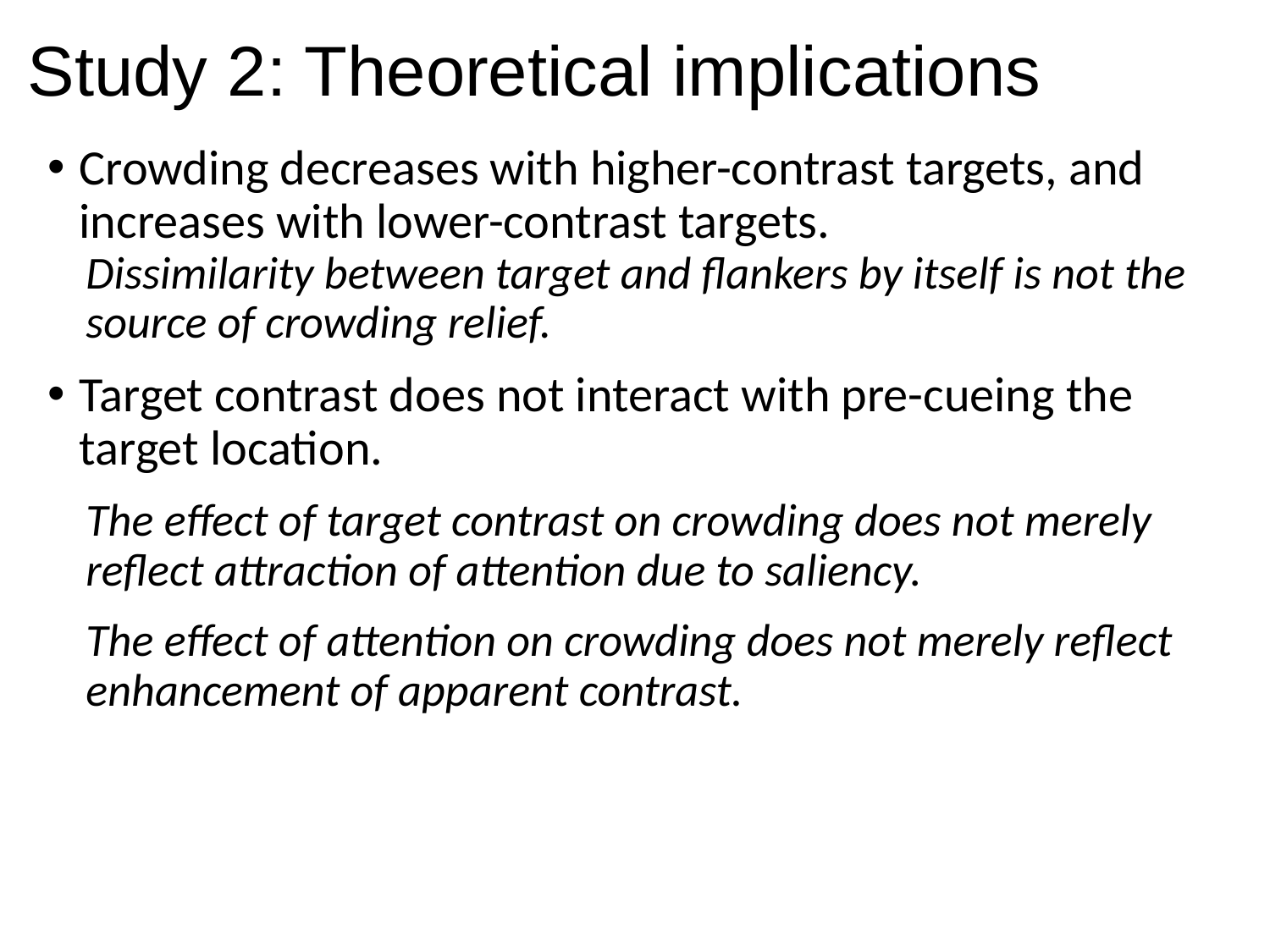

# Study 2: Theoretical implications
Crowding decreases with higher-contrast targets, and increases with lower-contrast targets.
Dissimilarity between target and flankers by itself is not the source of crowding relief.
Target contrast does not interact with pre-cueing the target location.
The effect of target contrast on crowding does not merely reflect attraction of attention due to saliency.
The effect of attention on crowding does not merely reflect enhancement of apparent contrast.